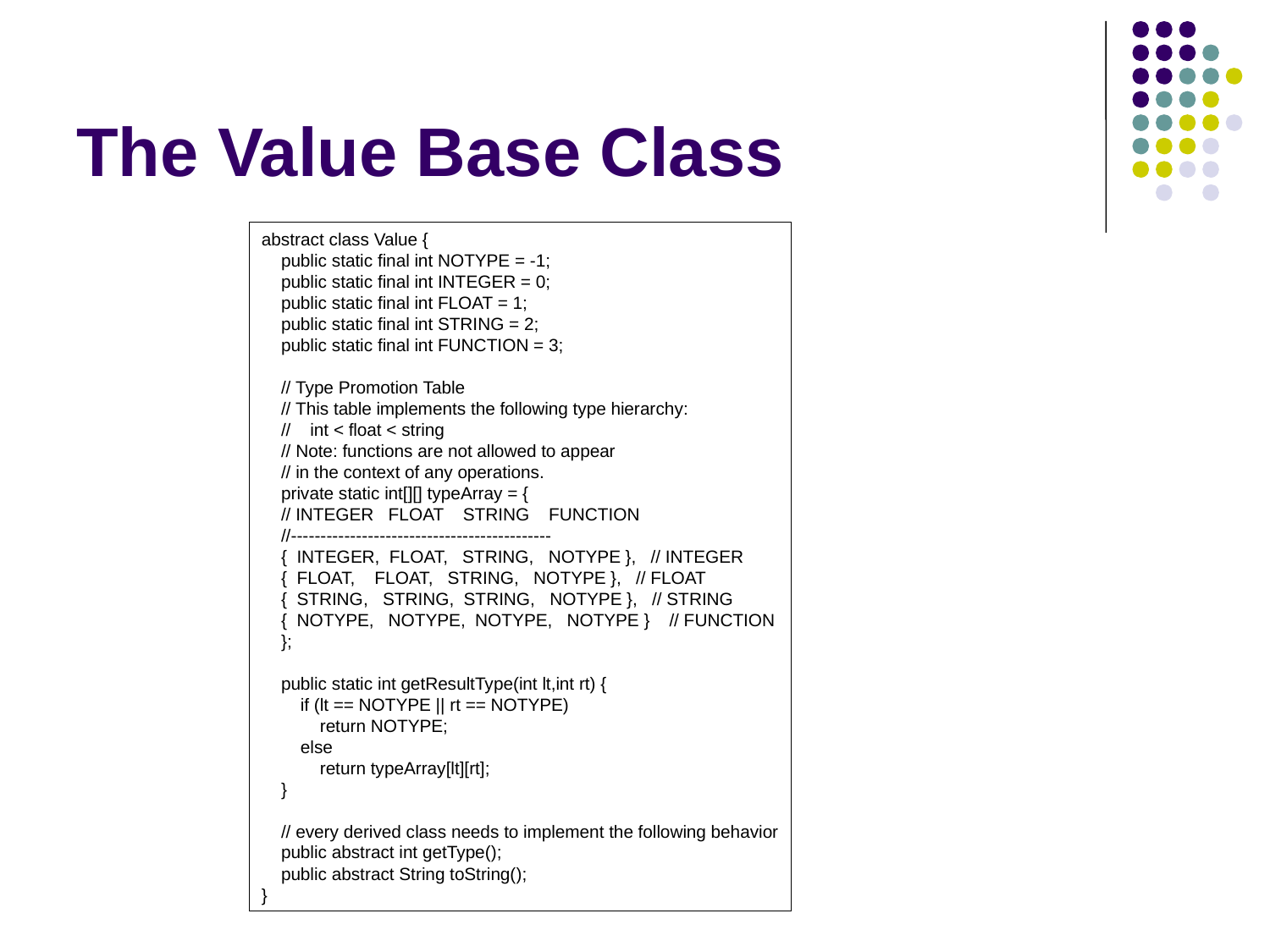

# The Value Base Class
abstract class Value {
    public static final int NOTYPE = -1;
    public static final int INTEGER = 0;
    public static final int FLOAT = 1;
    public static final int STRING = 2;
    public static final int FUNCTION = 3;

    // Type Promotion Table
    // This table implements the following type hierarchy:
    //    int < float < string
    // Note: functions are not allowed to appear
    // in the context of any operations.
    private static int[][] typeArray = {
    // INTEGER   FLOAT    STRING    FUNCTION
    //--------------------------------------------
    {  INTEGER,  FLOAT,   STRING,   NOTYPE },   // INTEGER
    {  FLOAT,    FLOAT,   STRING,   NOTYPE },   // FLOAT
    {  STRING,   STRING,  STRING,   NOTYPE },   // STRING
    {  NOTYPE,   NOTYPE,  NOTYPE,   NOTYPE }    // FUNCTION
    };

    public static int getResultType(int lt,int rt) {
        if (lt == NOTYPE || rt == NOTYPE)
            return NOTYPE;
        else
            return typeArray[lt][rt];
    }

    // every derived class needs to implement the following behavior
    public abstract int getType();
    public abstract String toString();
}